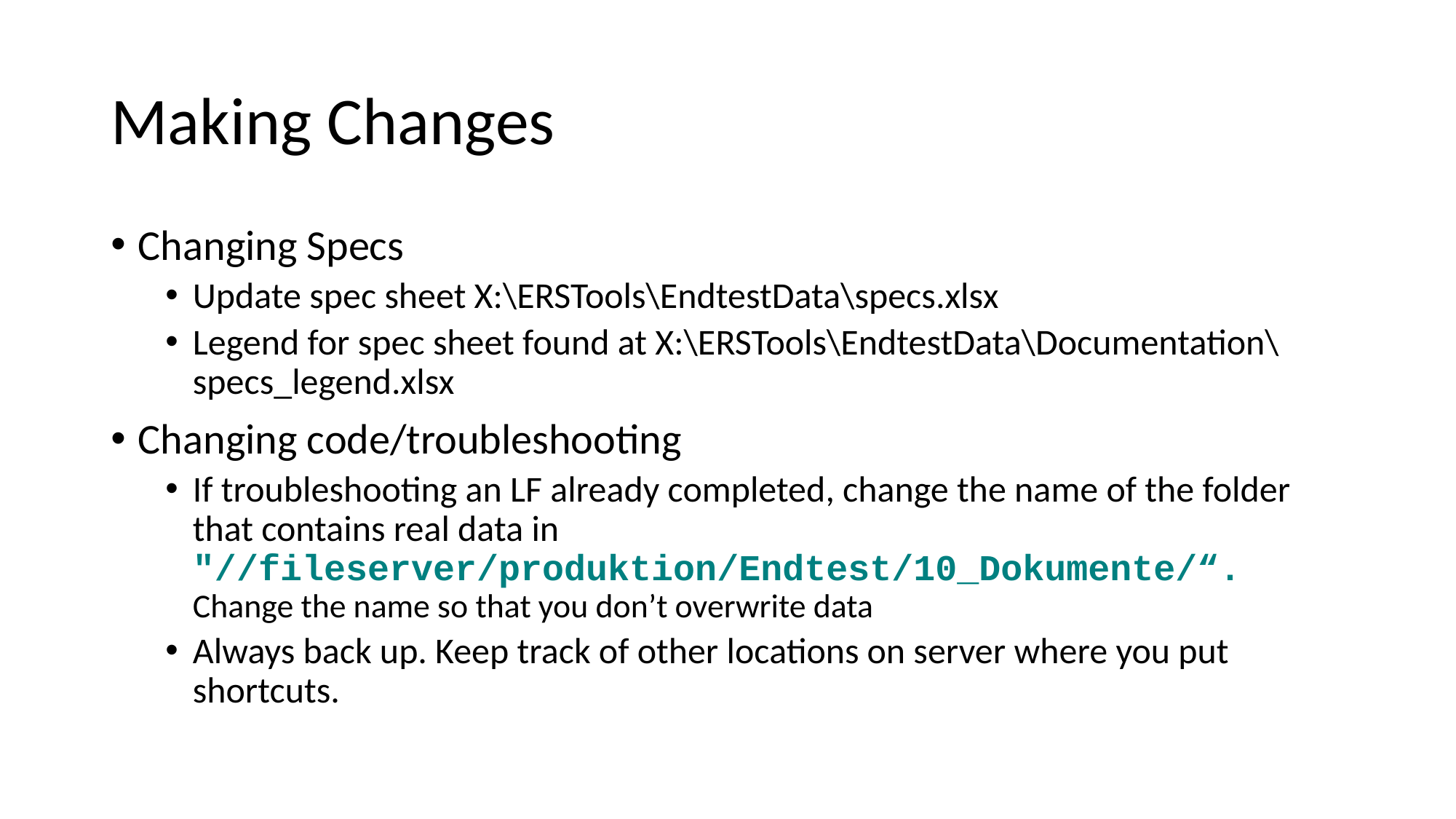

# Making Changes
Changing Specs
Update spec sheet X:\ERSTools\EndtestData\specs.xlsx
Legend for spec sheet found at X:\ERSTools\EndtestData\Documentation\specs_legend.xlsx
Changing code/troubleshooting
If troubleshooting an LF already completed, change the name of the folder that contains real data in "//fileserver/produktion/Endtest/10_Dokumente/“. Change the name so that you don’t overwrite data
Always back up. Keep track of other locations on server where you put shortcuts.